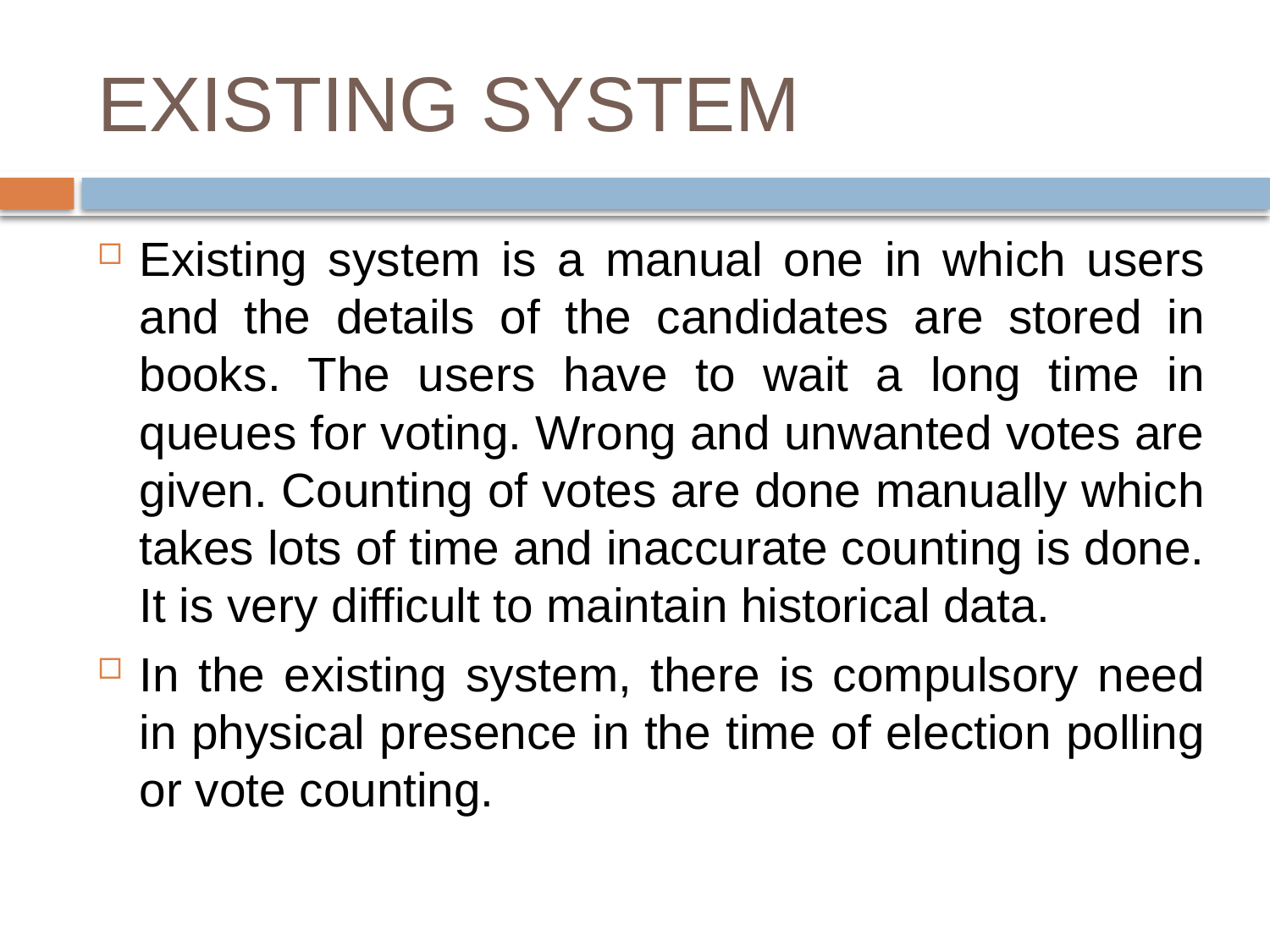

# EXISTING SYSTEM
Existing system is a manual one in which users and the details of the candidates are stored in books. The users have to wait a long time in queues for voting. Wrong and unwanted votes are given. Counting of votes are done manually which takes lots of time and inaccurate counting is done. It is very difficult to maintain historical data.
In the existing system, there is compulsory need in physical presence in the time of election polling or vote counting.